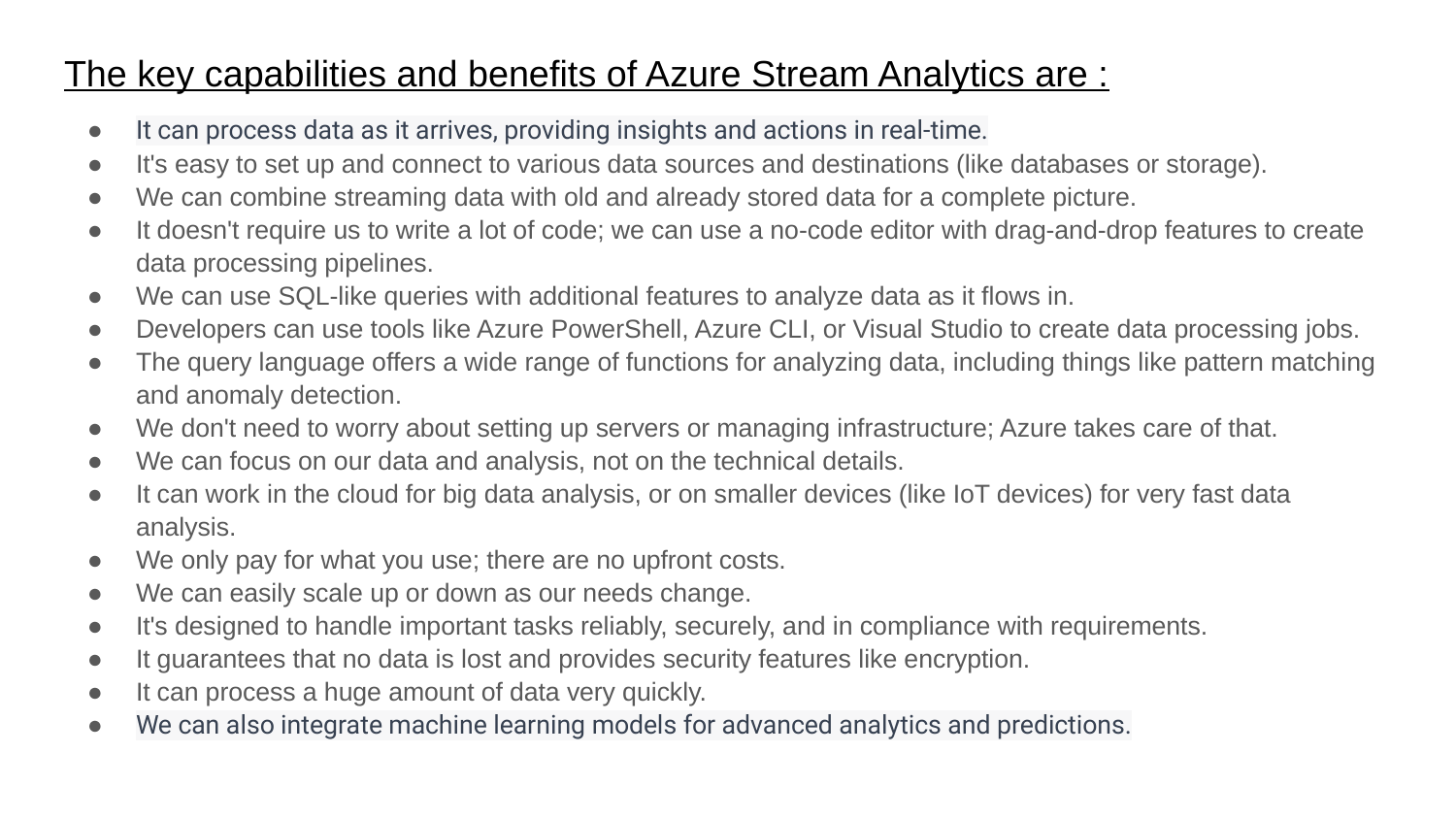

The key capabilities and benefits of Azure Stream Analytics are :
It can process data as it arrives, providing insights and actions in real-time.
It's easy to set up and connect to various data sources and destinations (like databases or storage).
We can combine streaming data with old and already stored data for a complete picture.
It doesn't require us to write a lot of code; we can use a no-code editor with drag-and-drop features to create data processing pipelines.
We can use SQL-like queries with additional features to analyze data as it flows in.
Developers can use tools like Azure PowerShell, Azure CLI, or Visual Studio to create data processing jobs.
The query language offers a wide range of functions for analyzing data, including things like pattern matching and anomaly detection.
We don't need to worry about setting up servers or managing infrastructure; Azure takes care of that.
We can focus on our data and analysis, not on the technical details.
It can work in the cloud for big data analysis, or on smaller devices (like IoT devices) for very fast data analysis.
We only pay for what you use; there are no upfront costs.
We can easily scale up or down as our needs change.
It's designed to handle important tasks reliably, securely, and in compliance with requirements.
It guarantees that no data is lost and provides security features like encryption.
It can process a huge amount of data very quickly.
We can also integrate machine learning models for advanced analytics and predictions.